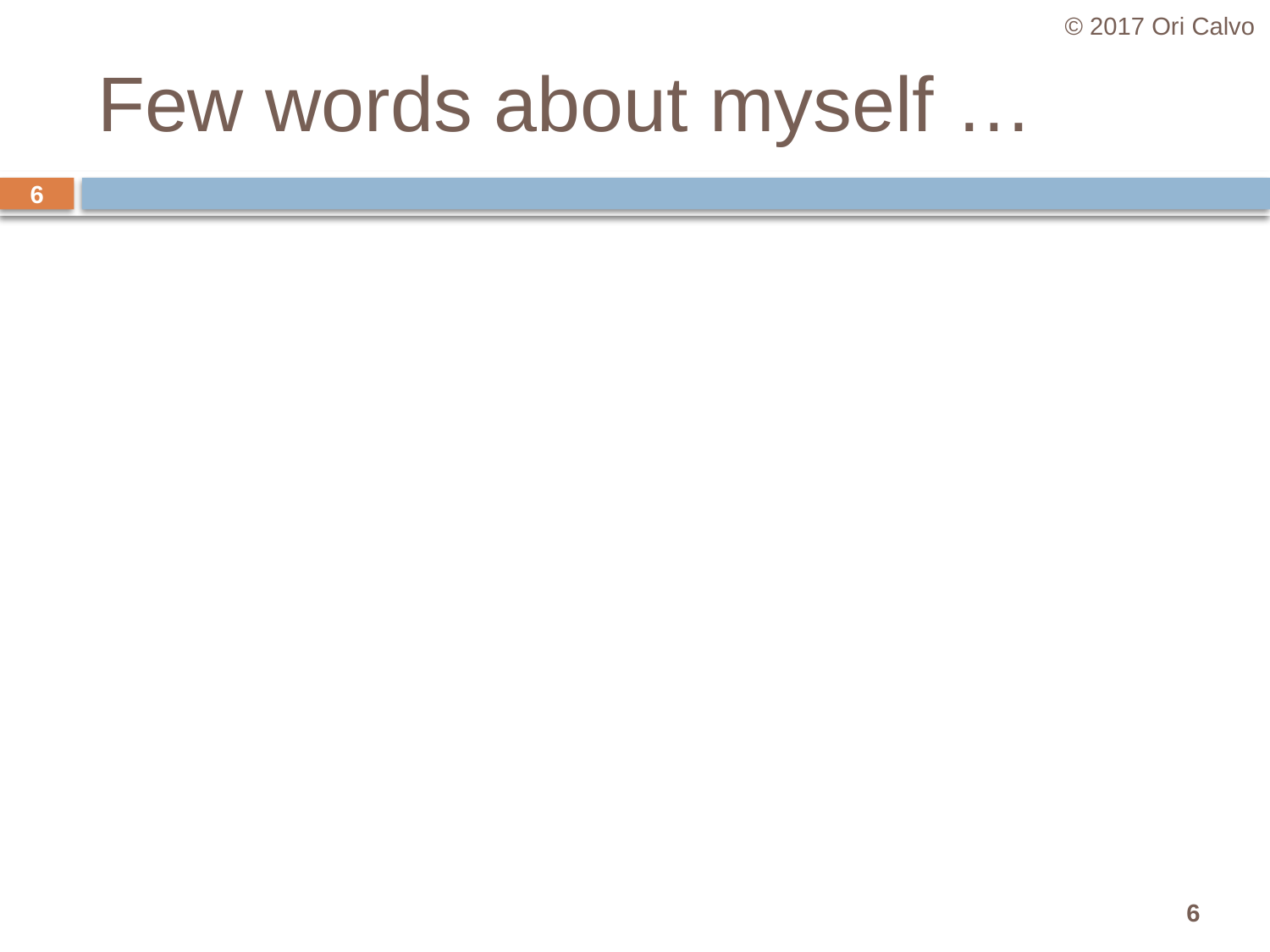

© 2017 Ori Calvo
# Few words about myself …
6